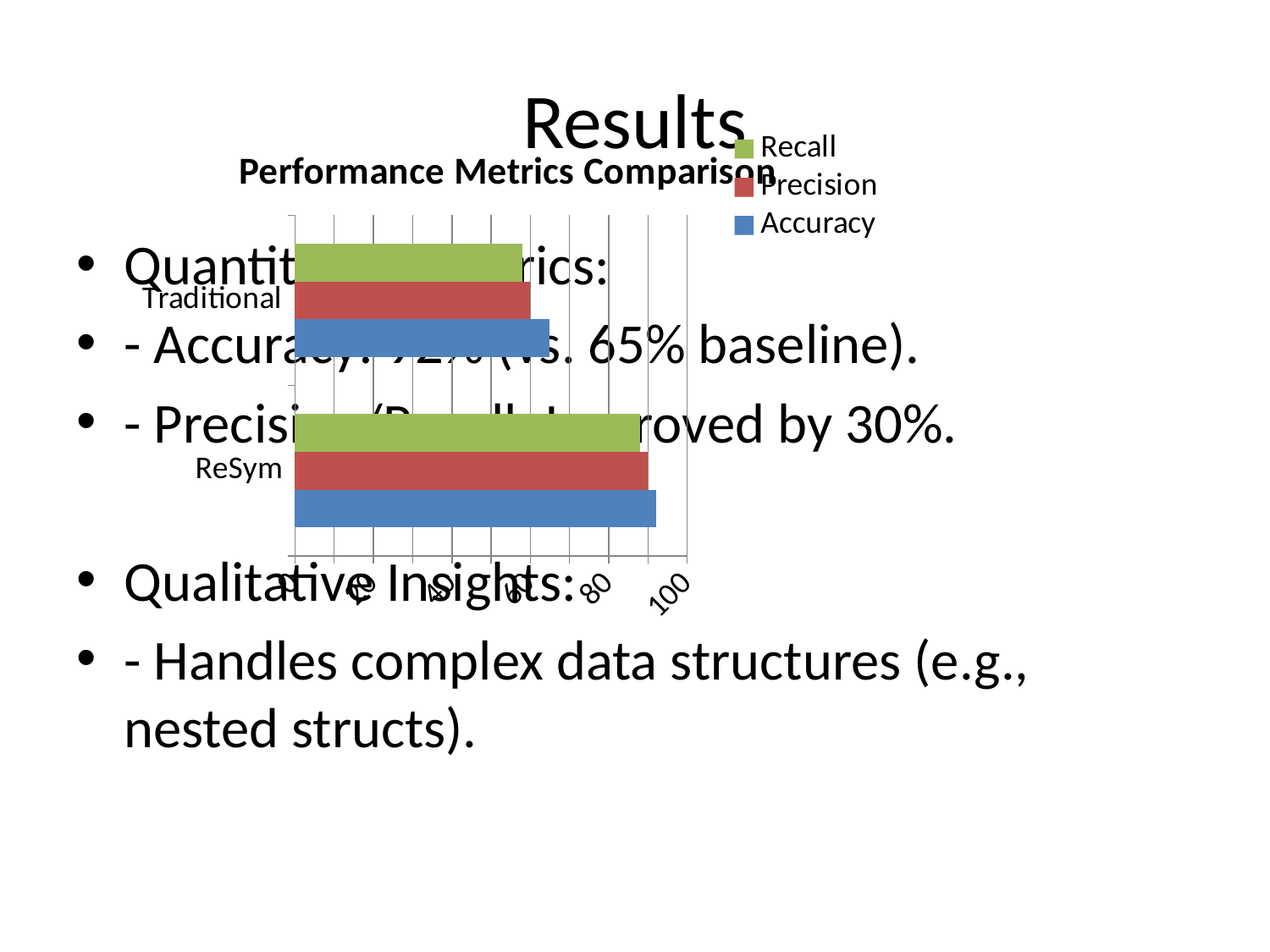

# Results

### Chart: Performance Metrics Comparison

| Category | Accuracy | Precision | Recall |
|---|---|---|---|
| ReSym | 92.0 | 90.0 | 88.0 |
| Traditional | 65.0 | 60.0 | 58.0 |
Quantitative Metrics:
- Accuracy: 92% (vs. 65% baseline).
- Precision/Recall: Improved by 30%.

Qualitative Insights:
- Handles complex data structures (e.g., nested structs).